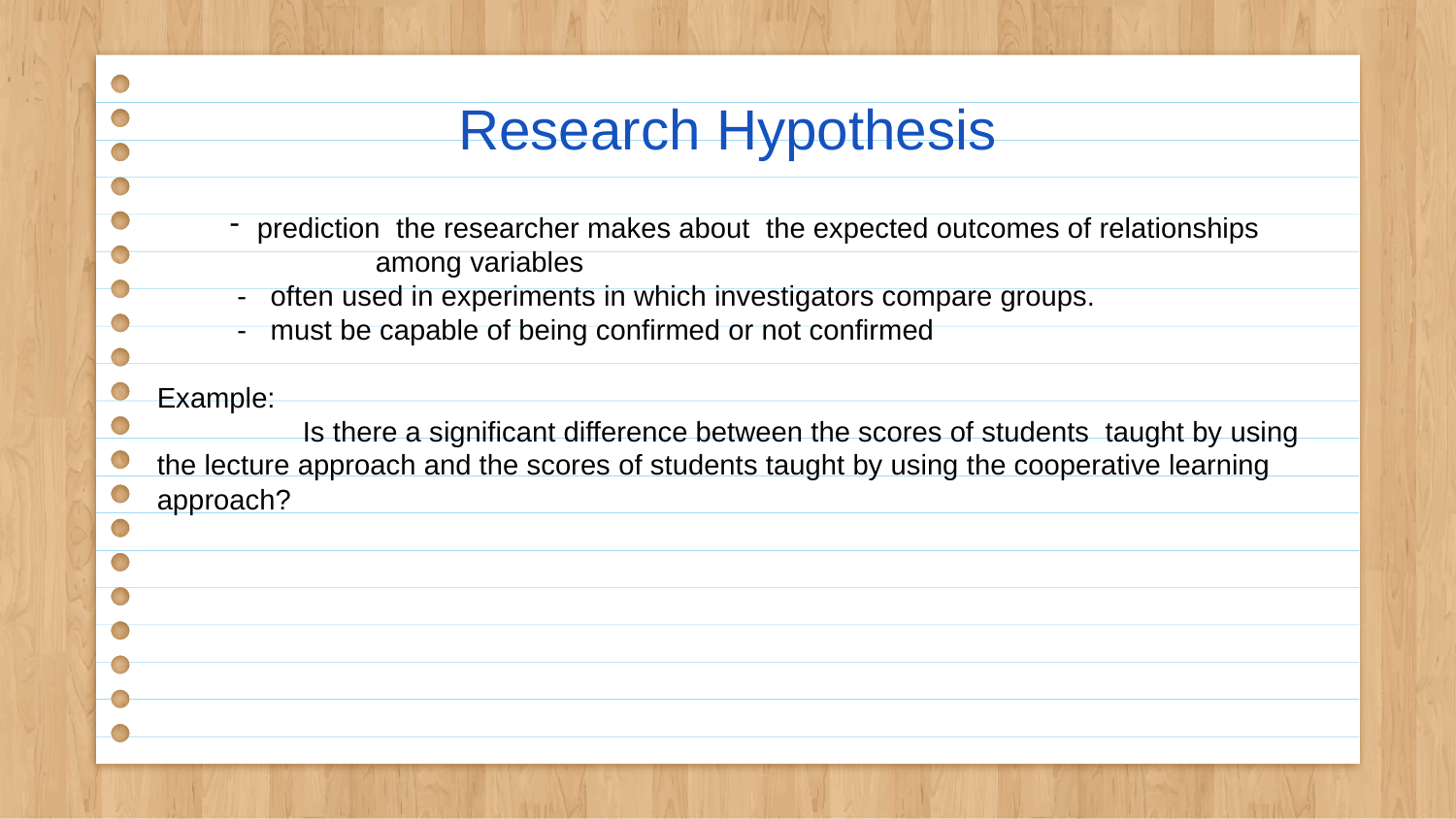

# Research Hypothesis

prediction  the researcher makes about  the expected outcomes of relationships
	among variables
          -   often used in experiments in which investigators compare groups.
          -   must be capable of being confirmed or not confirmed

Example:
	Is there a significant difference between the scores of students  taught by using the lecture approach and the scores of students taught by using the cooperative learning approach?